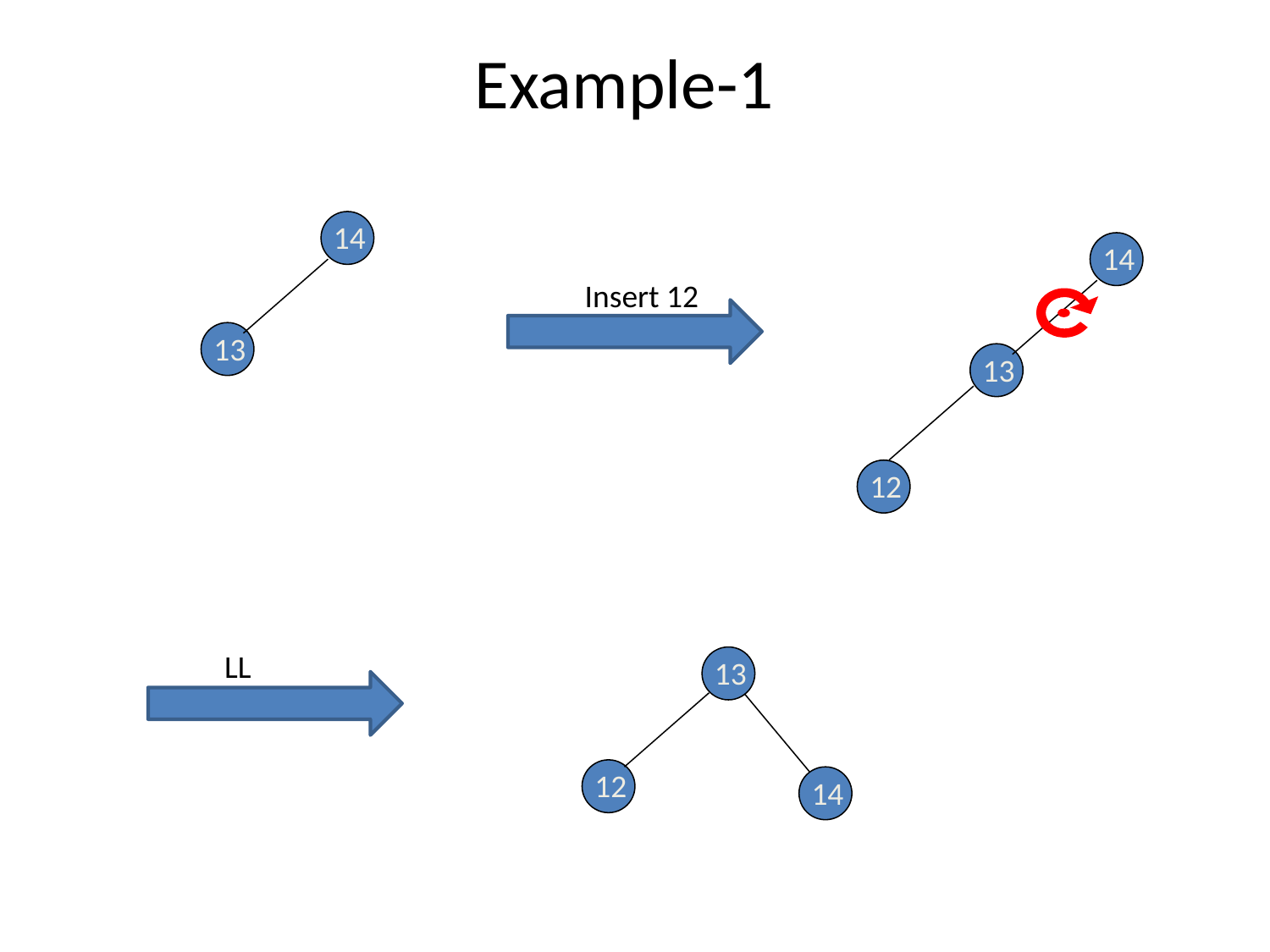

Example-1

14

14
Insert 12

13

13

12
LL

13

12

14